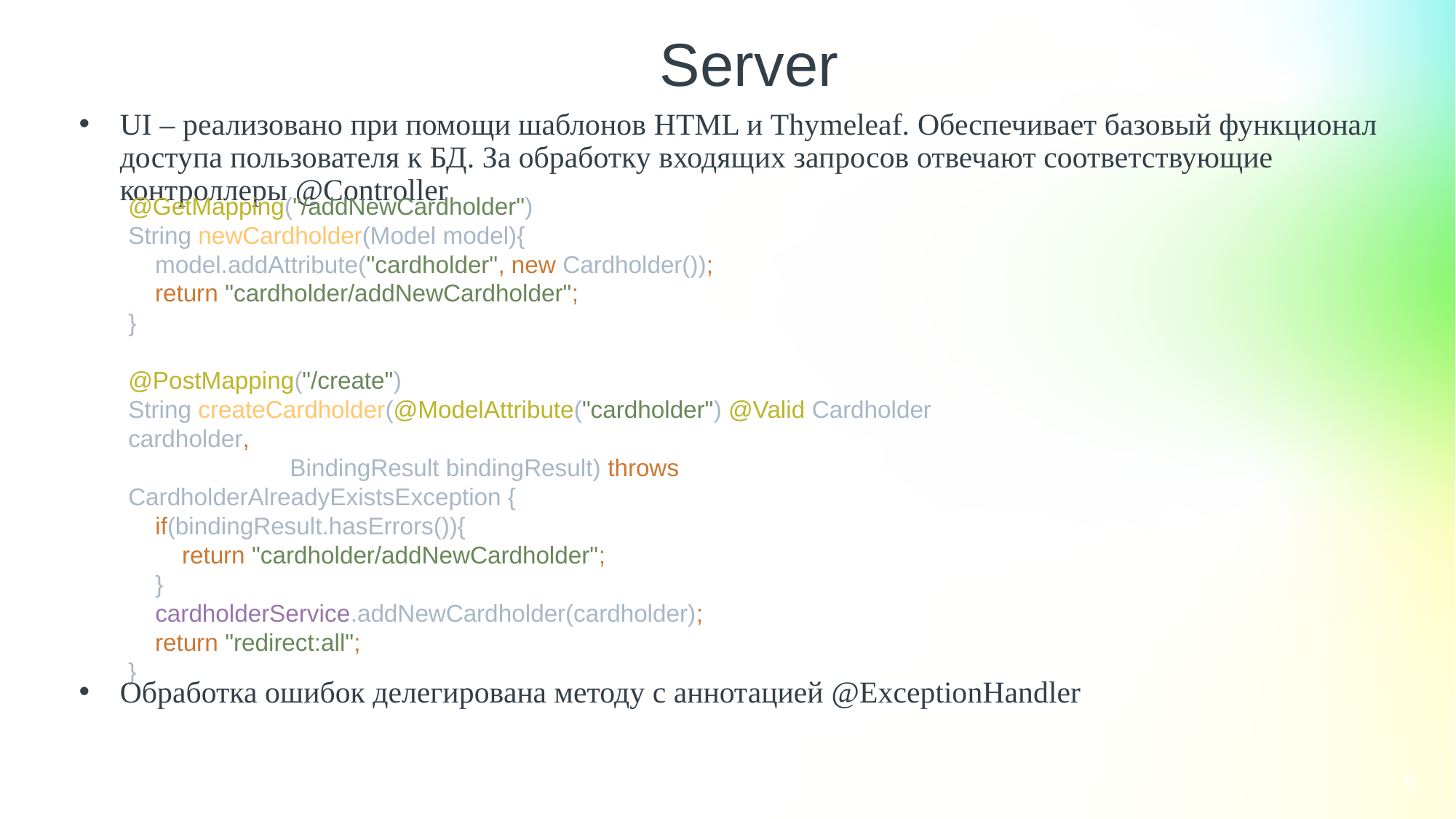

Server

UI – реализовано при помощи шаблонов HTML и Thymeleaf. Обеспечивает базовый функционал доступа пользователя к БД. За обработку входящих запросов отвечают соответствующие контроллеры @Controller

@GetMapping("/addNewCardholder")
String newCardholder(Model model){
    model.addAttribute("cardholder", new Cardholder());
    return "cardholder/addNewCardholder";
}
@PostMapping("/create")
String createCardholder(@ModelAttribute("cardholder") @Valid Cardholder cardholder,
                        BindingResult bindingResult) throws CardholderAlreadyExistsException {
    if(bindingResult.hasErrors()){
        return "cardholder/addNewCardholder";
    }
    cardholderService.addNewCardholder(cardholder);
    return "redirect:all";
}
Обработка ошибок делегирована методу с аннотацией @ExceptionHandler